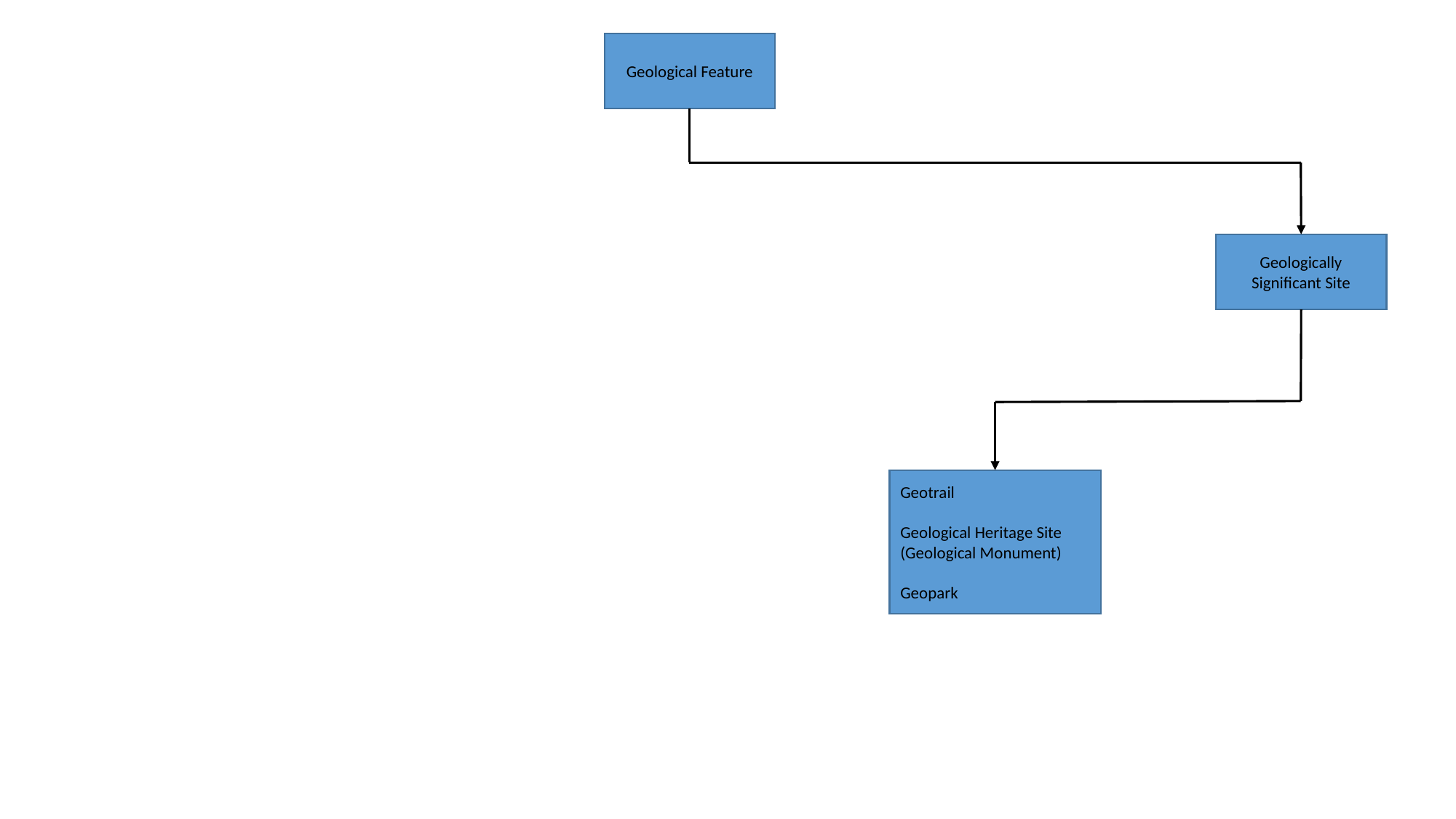

Geological Feature
Geologically Significant Site
Geotrail

Geological Heritage Site (Geological Monument)

Geopark